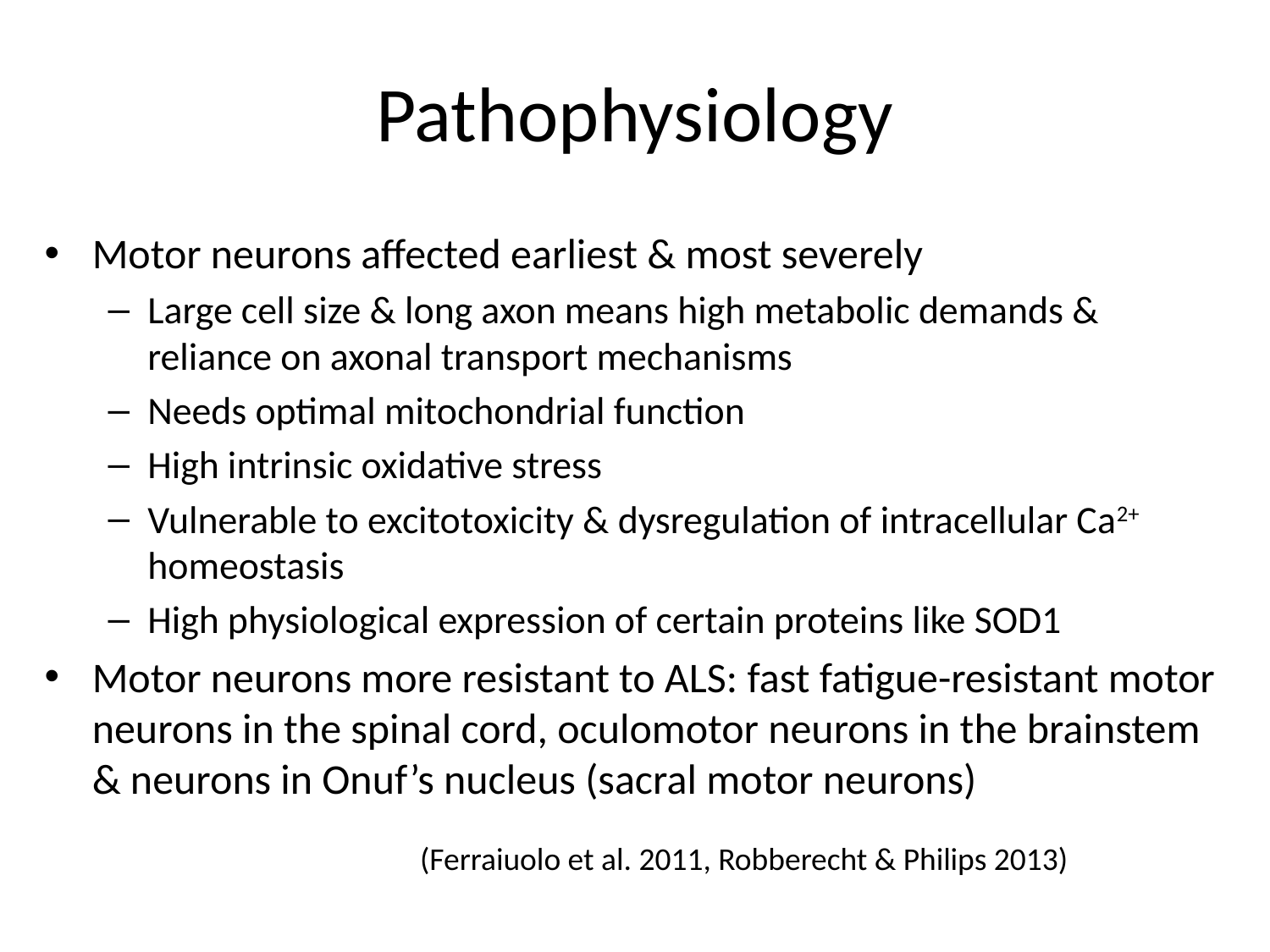

# Pathophysiology
Motor neurons affected earliest & most severely
Large cell size & long axon means high metabolic demands & reliance on axonal transport mechanisms
Needs optimal mitochondrial function
High intrinsic oxidative stress
Vulnerable to excitotoxicity & dysregulation of intracellular Ca2+ homeostasis
High physiological expression of certain proteins like SOD1
Motor neurons more resistant to ALS: fast fatigue-resistant motor neurons in the spinal cord, oculomotor neurons in the brainstem & neurons in Onuf’s nucleus (sacral motor neurons)
(Ferraiuolo et al. 2011, Robberecht & Philips 2013)